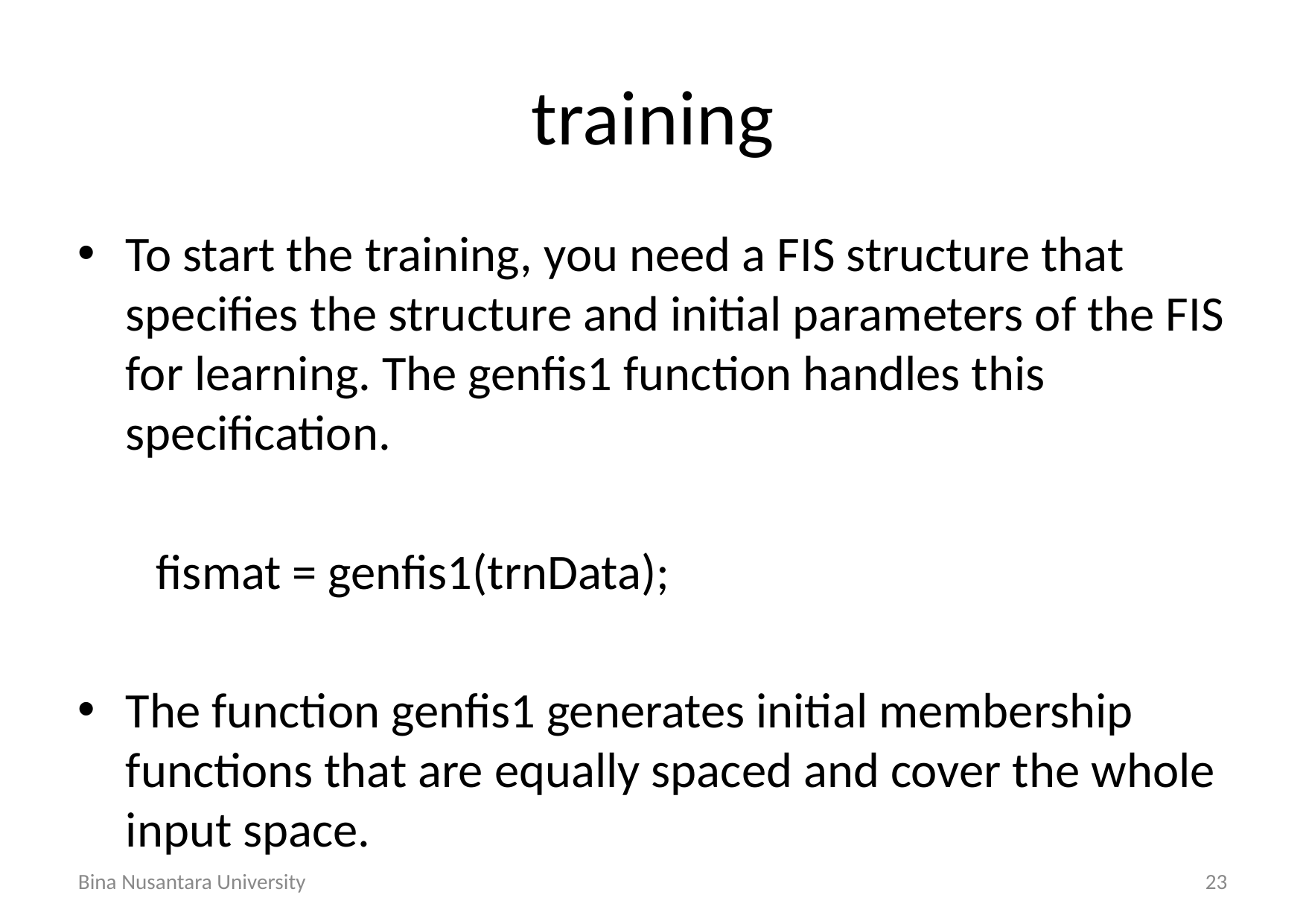

# training
To start the training, you need a FIS structure that specifies the structure and initial parameters of the FIS for learning. The genfis1 function handles this specification.

       fismat = genfis1(trnData);

The function genfis1 generates initial membership functions that are equally spaced and cover the whole input space.

Bina Nusantara University
23